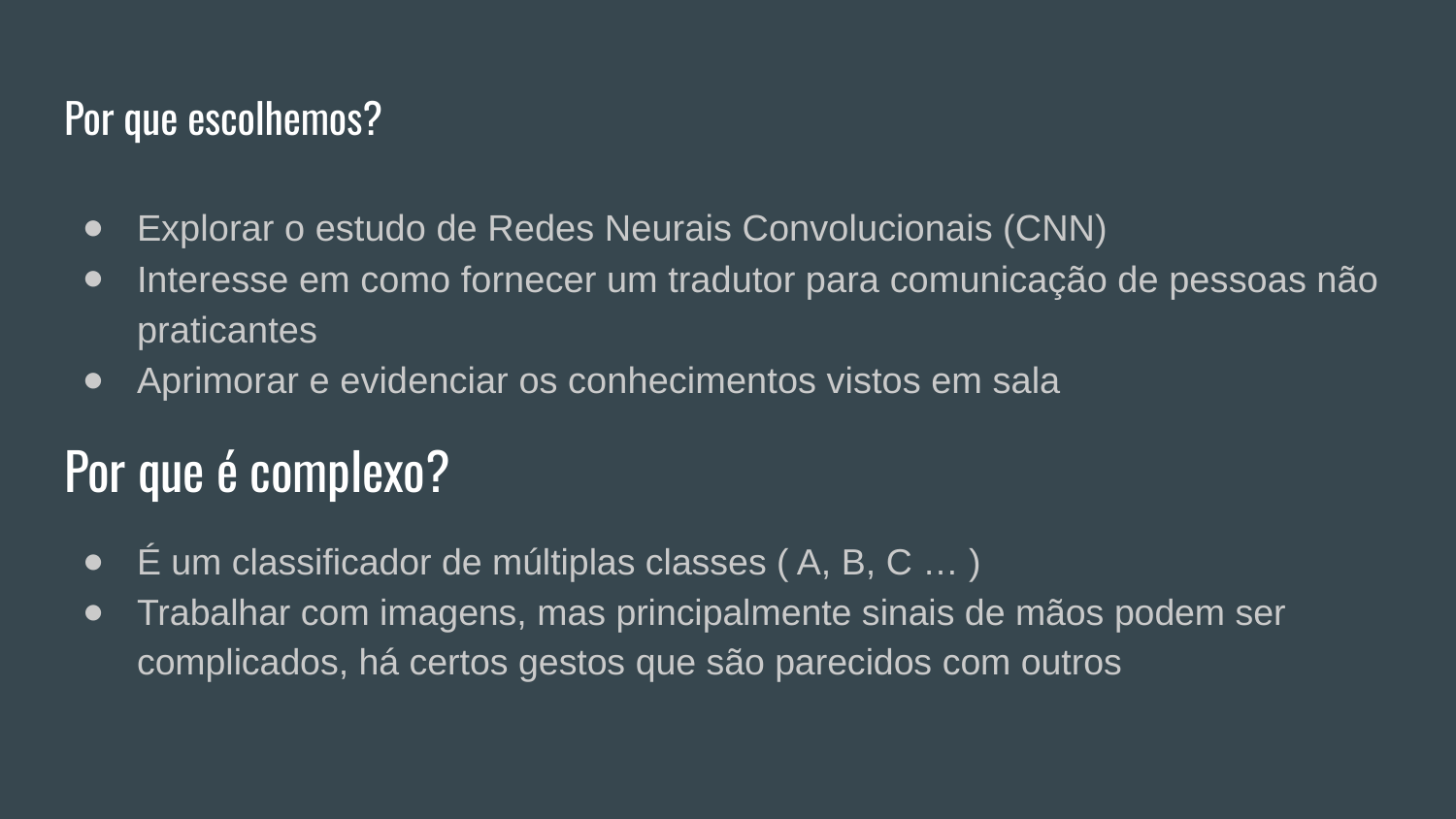

# Por que escolhemos?
Explorar o estudo de Redes Neurais Convolucionais (CNN)
Interesse em como fornecer um tradutor para comunicação de pessoas não praticantes
Aprimorar e evidenciar os conhecimentos vistos em sala

Por que é complexo?
É um classificador de múltiplas classes ( A, B, C … )
Trabalhar com imagens, mas principalmente sinais de mãos podem ser complicados, há certos gestos que são parecidos com outros